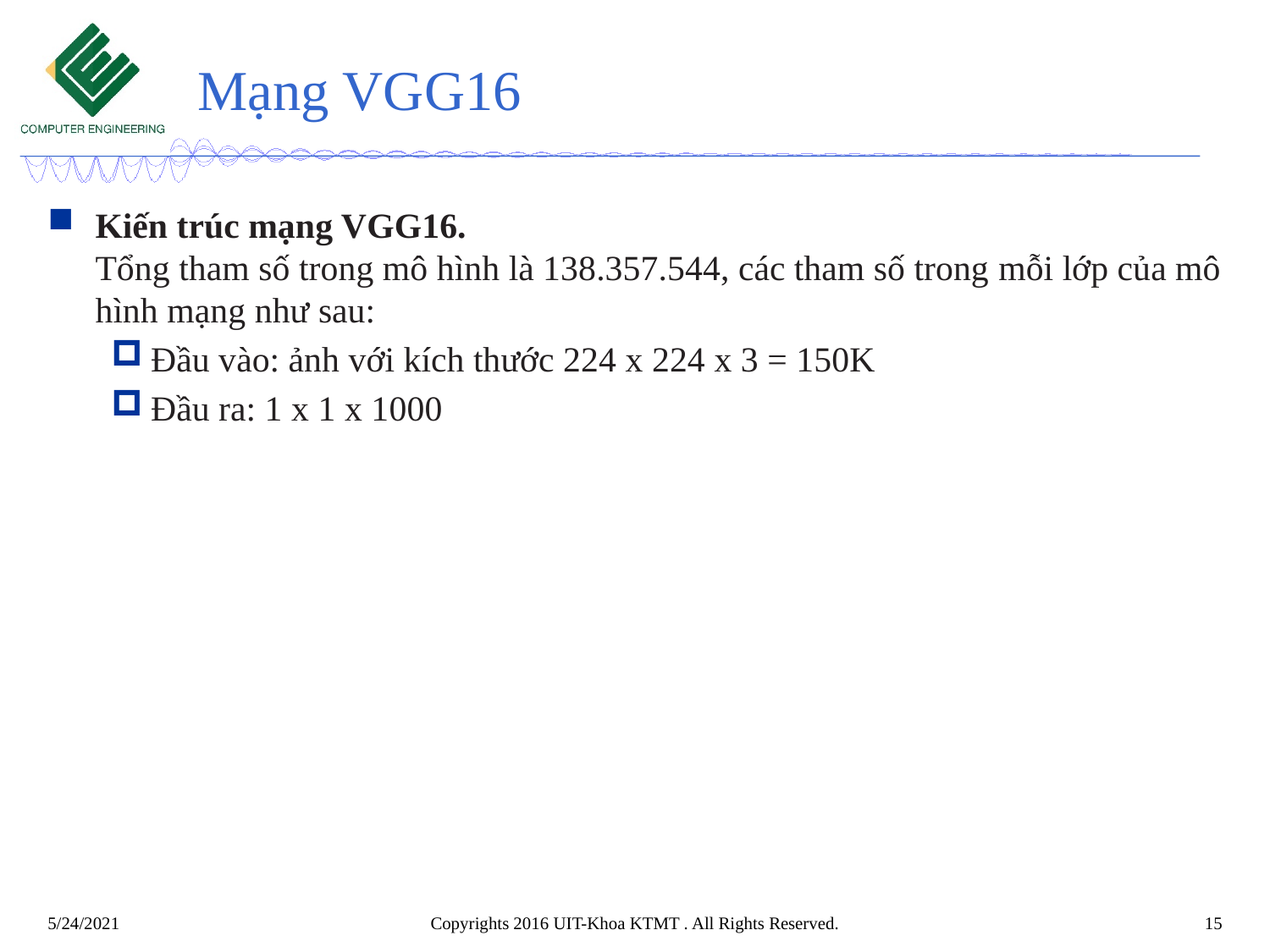

# Mạng VGG16
Kiến trúc mạng VGG16.
Tổng tham số trong mô hình là 138.357.544, các tham số trong mỗi lớp của mô hình mạng như sau:
Đầu vào: ảnh với kích thước 224 x 224 x 3 = 150K
Đầu ra: 1 x 1 x 1000
5/24/2021
Copyrights 2016 UIT-Khoa KTMT . All Rights Reserved.
15